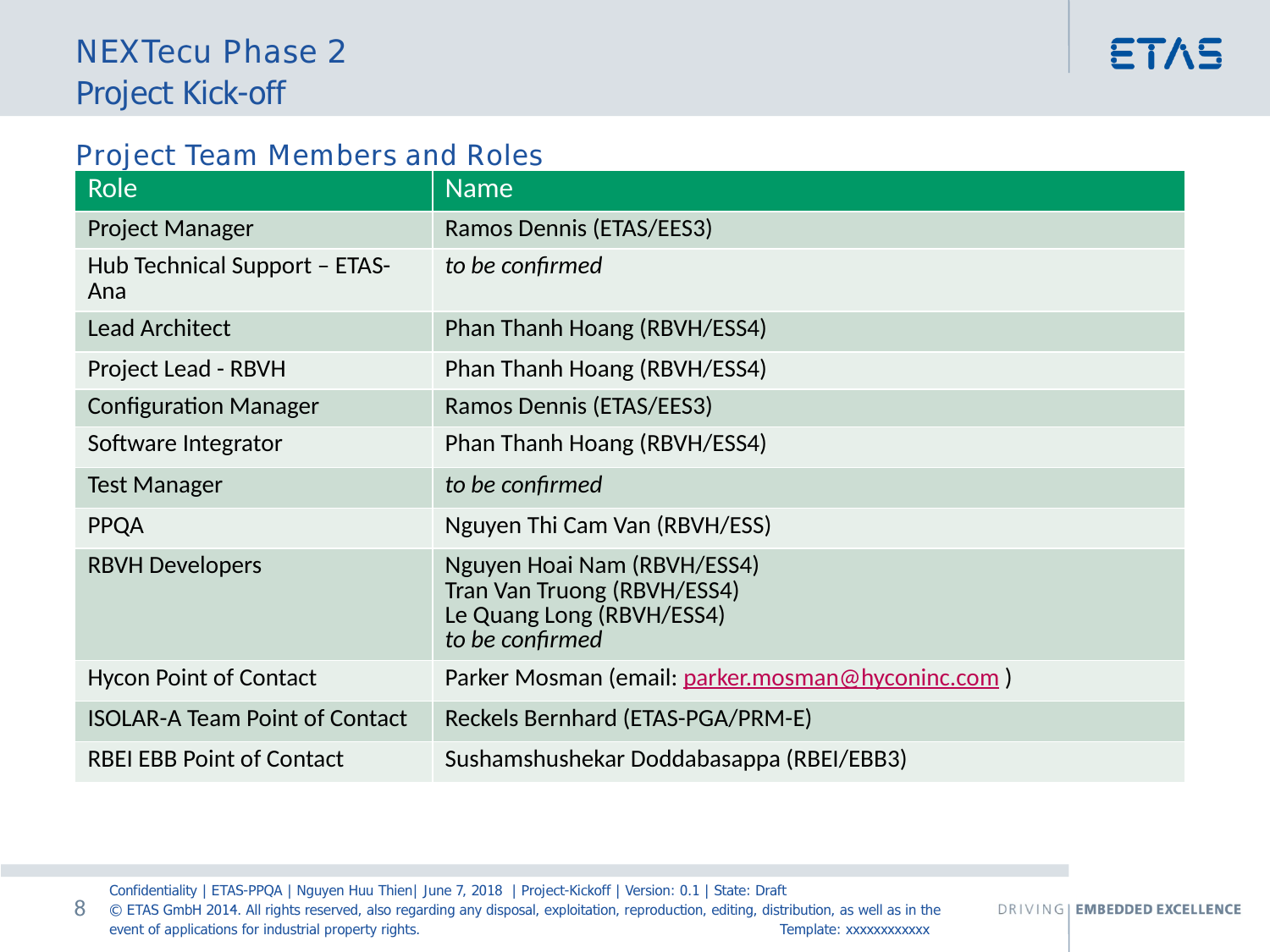

NEXTecu Phase 2
Project Kick-off
Project Team Members and Roles
| Role | Name |
| --- | --- |
| Project Manager | Ramos Dennis (ETAS/EES3) |
| Hub Technical Support – ETAS-Ana | to be confirmed |
| Lead Architect | Phan Thanh Hoang (RBVH/ESS4) |
| Project Lead - RBVH | Phan Thanh Hoang (RBVH/ESS4) |
| Configuration Manager | Ramos Dennis (ETAS/EES3) |
| Software Integrator | Phan Thanh Hoang (RBVH/ESS4) |
| Test Manager | to be confirmed |
| PPQA | Nguyen Thi Cam Van (RBVH/ESS) |
| RBVH Developers | Nguyen Hoai Nam (RBVH/ESS4) Tran Van Truong (RBVH/ESS4) Le Quang Long (RBVH/ESS4) to be confirmed |
| Hycon Point of Contact | Parker Mosman (email: parker.mosman@hyconinc.com ) |
| ISOLAR-A Team Point of Contact | Reckels Bernhard (ETAS-PGA/PRM-E) |
| RBEI EBB Point of Contact | Sushamshushekar Doddabasappa (RBEI/EBB3) |